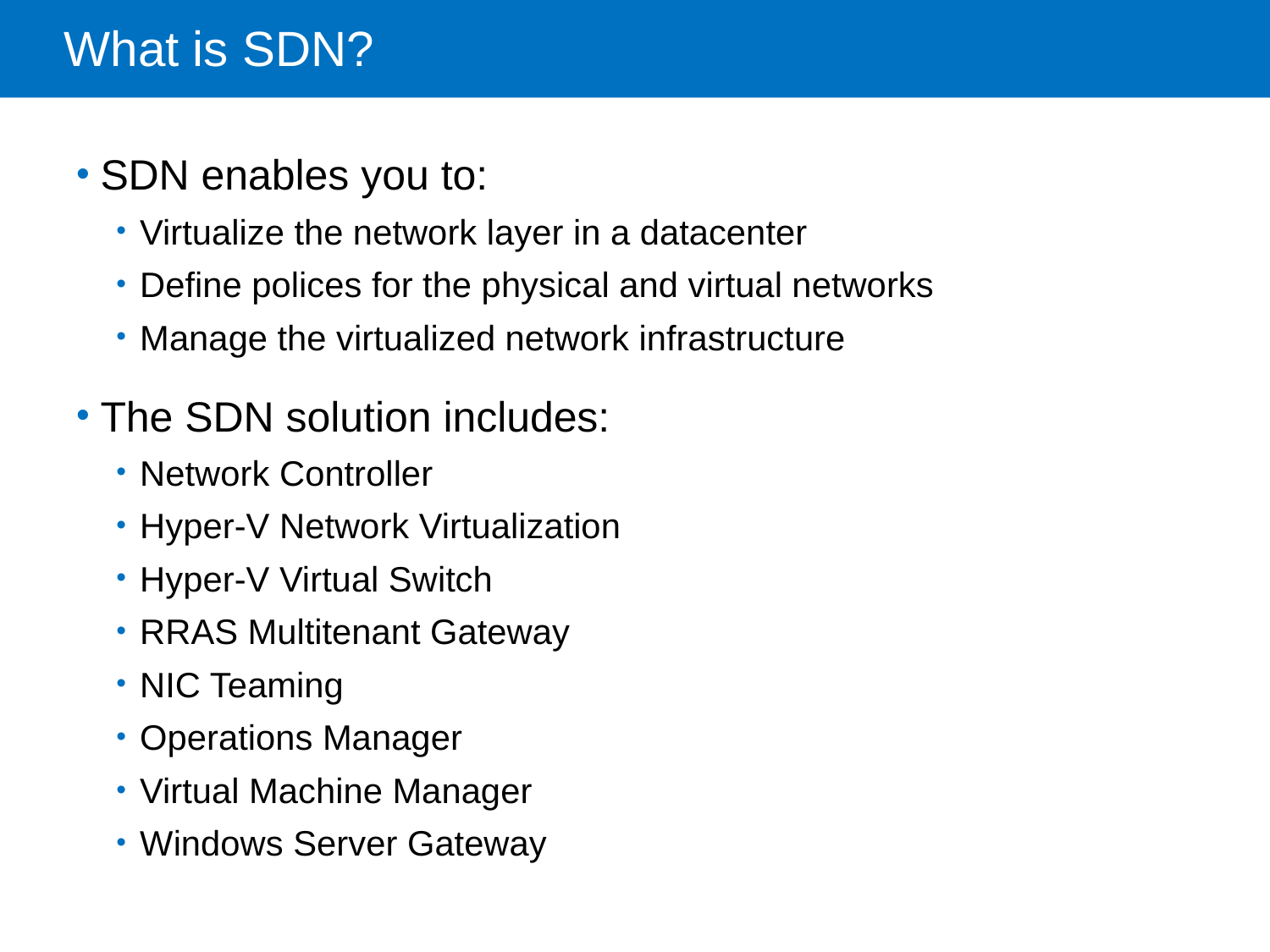

# What is SDN?
SDN enables you to:
Virtualize the network layer in a datacenter
Define polices for the physical and virtual networks
Manage the virtualized network infrastructure
The SDN solution includes:
Network Controller
Hyper-V Network Virtualization
Hyper-V Virtual Switch
RRAS Multitenant Gateway
NIC Teaming
Operations Manager
Virtual Machine Manager
Windows Server Gateway